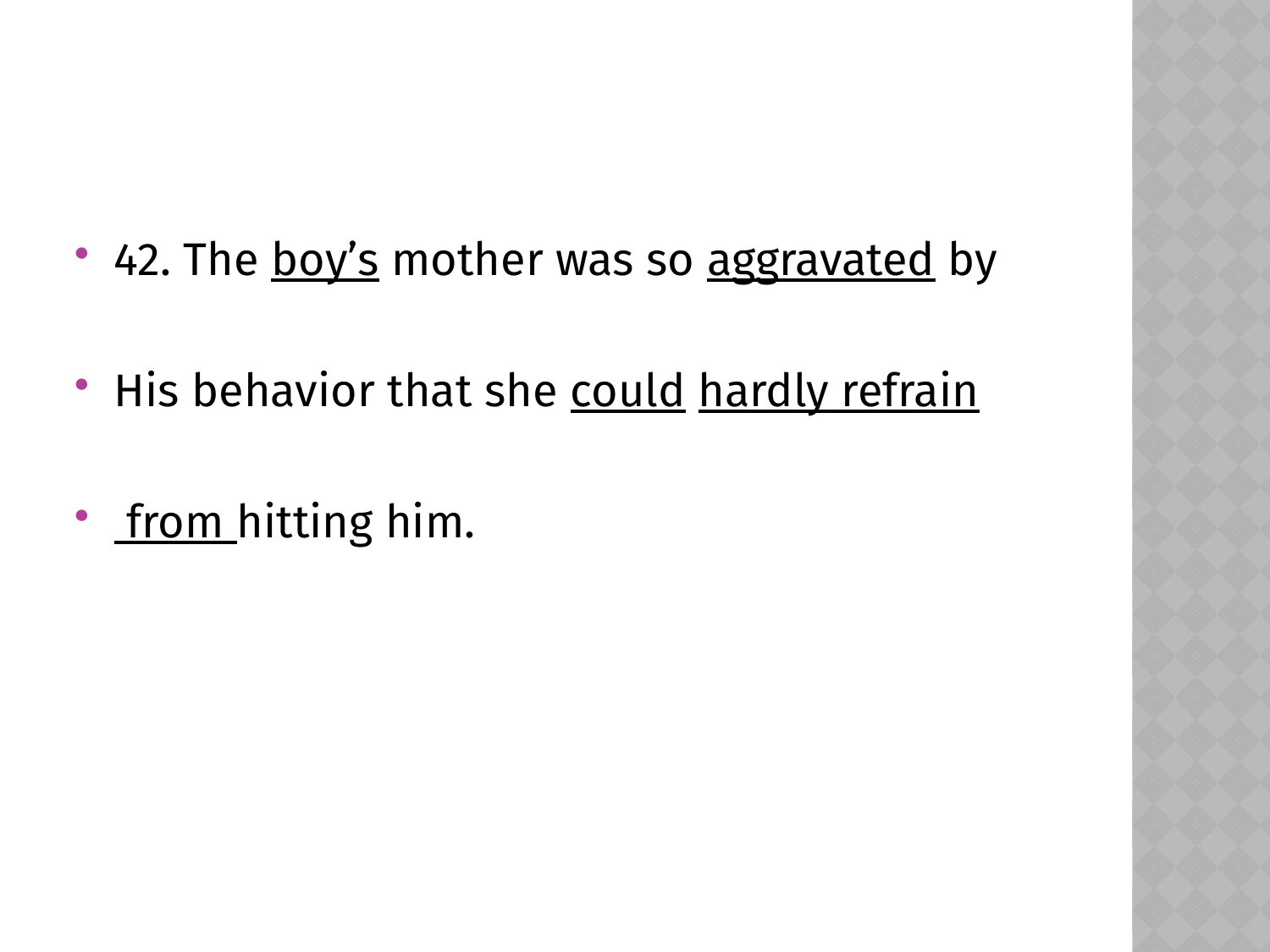

#
42. The boy’s mother was so aggravated by

His behavior that she could hardly refrain

 from hitting him.